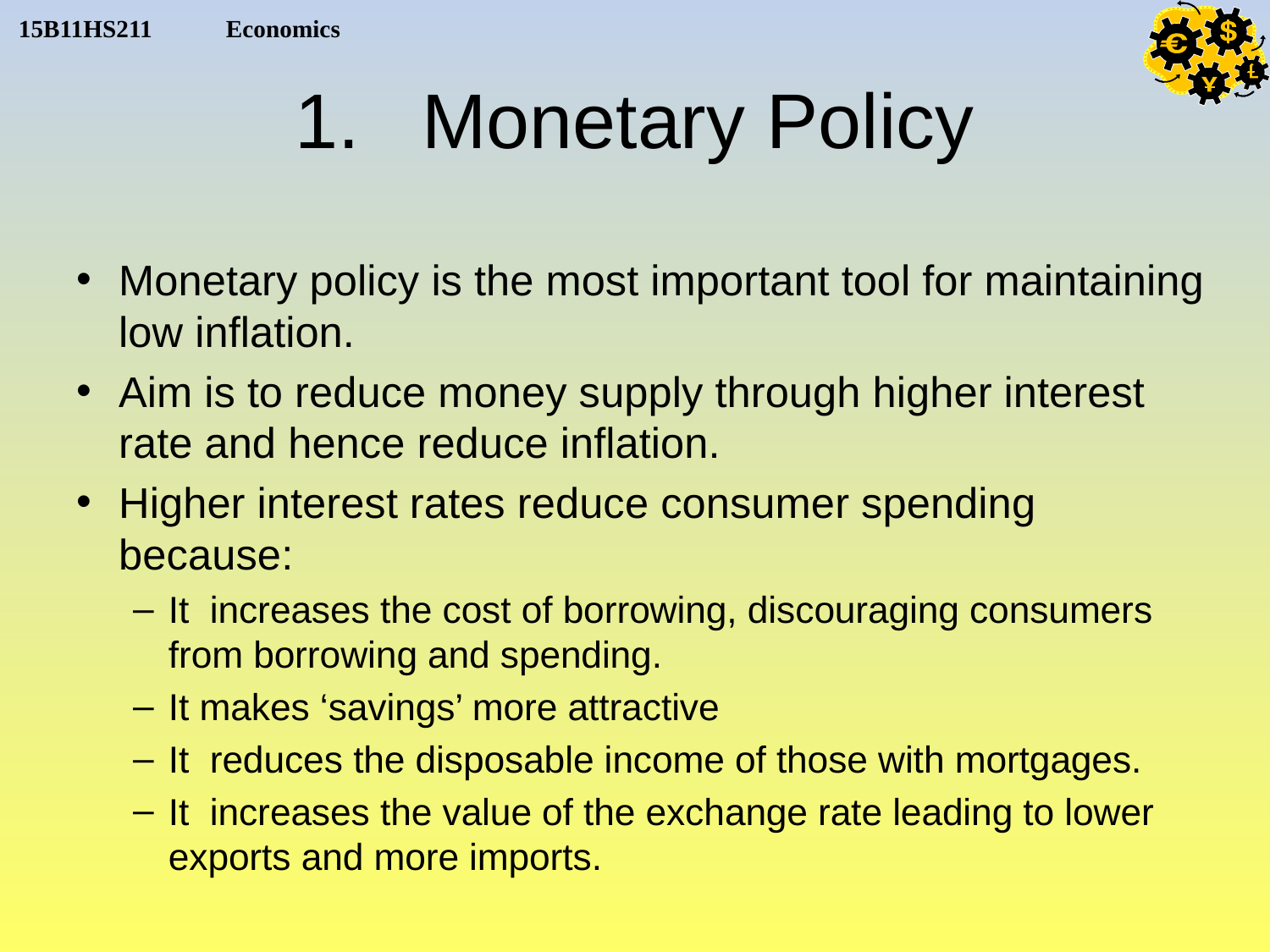

# Monetary Policy
Monetary policy is the most important tool for maintaining low inflation.
Aim is to reduce money supply through higher interest rate and hence reduce inflation.
Higher interest rates reduce consumer spending because:
It  increases the cost of borrowing, discouraging consumers from borrowing and spending.
It makes ‘savings’ more attractive
It  reduces the disposable income of those with mortgages.
It  increases the value of the exchange rate leading to lower exports and more imports.